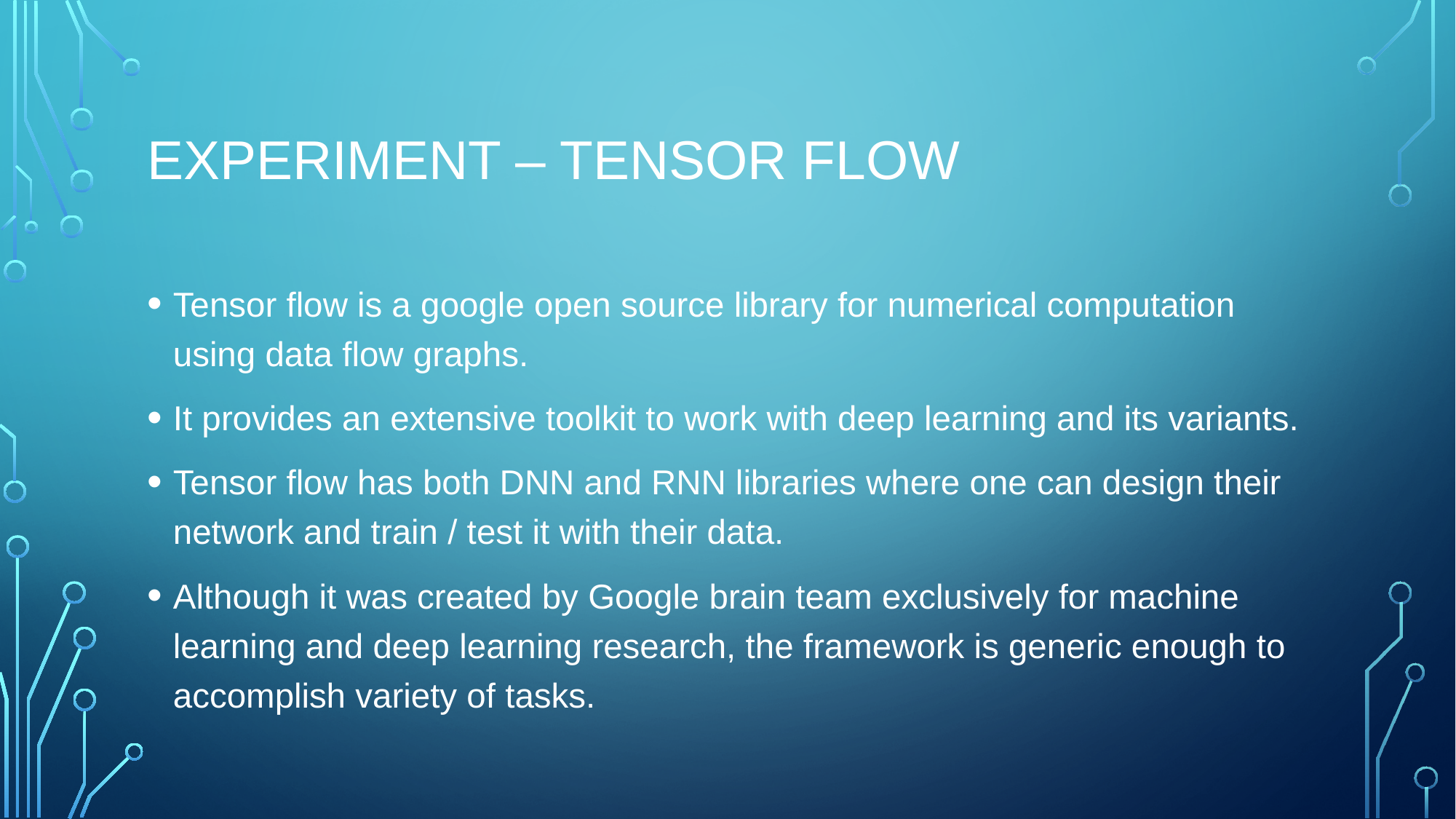

# Experiment – Tensor flow
Tensor flow is a google open source library for numerical computation using data flow graphs.
It provides an extensive toolkit to work with deep learning and its variants.
Tensor flow has both DNN and RNN libraries where one can design their network and train / test it with their data.
Although it was created by Google brain team exclusively for machine learning and deep learning research, the framework is generic enough to accomplish variety of tasks.